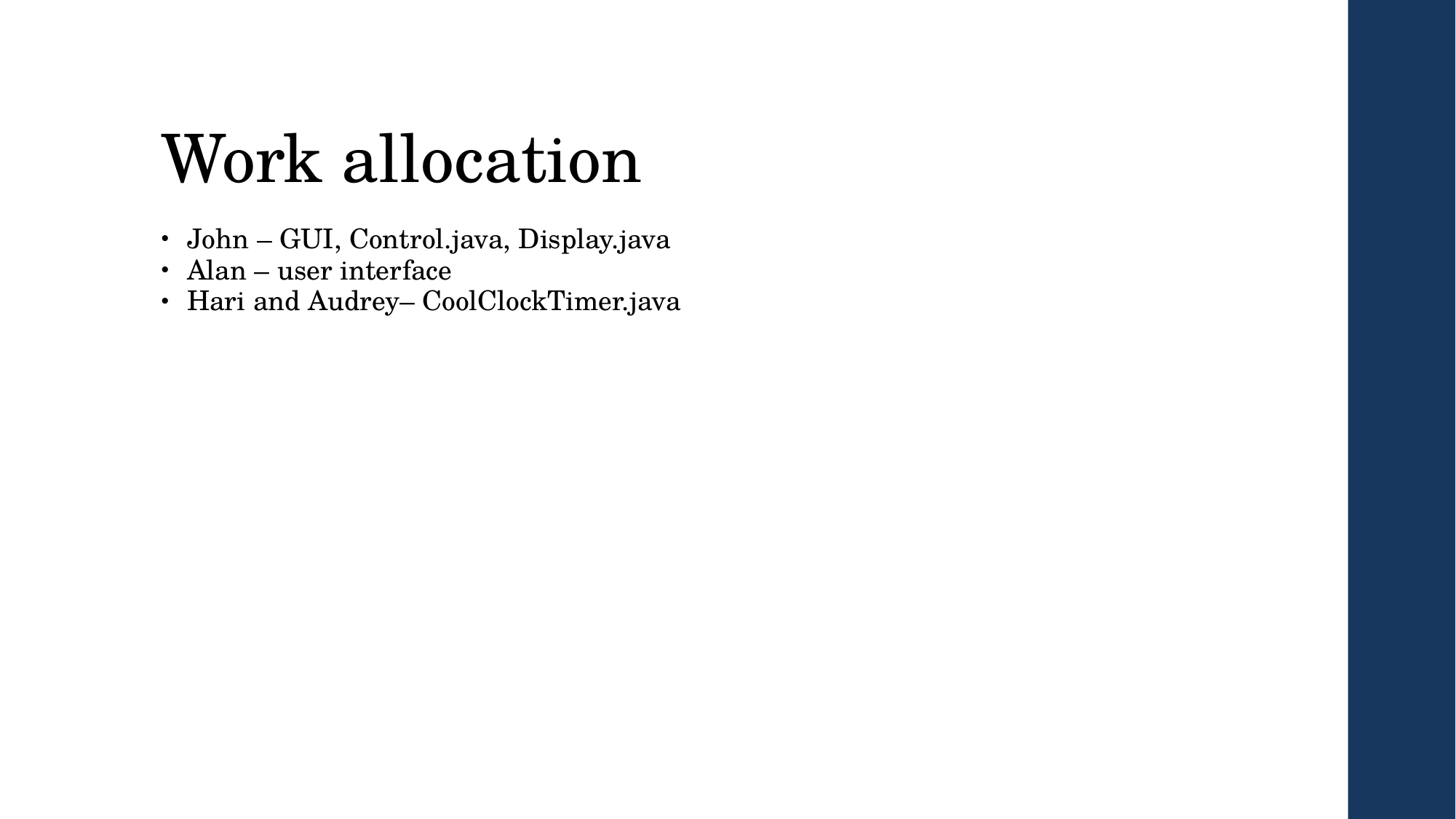

Work allocation
John – GUI, Control.java, Display.java
Alan – user interface
Hari and Audrey– CoolClockTimer.java